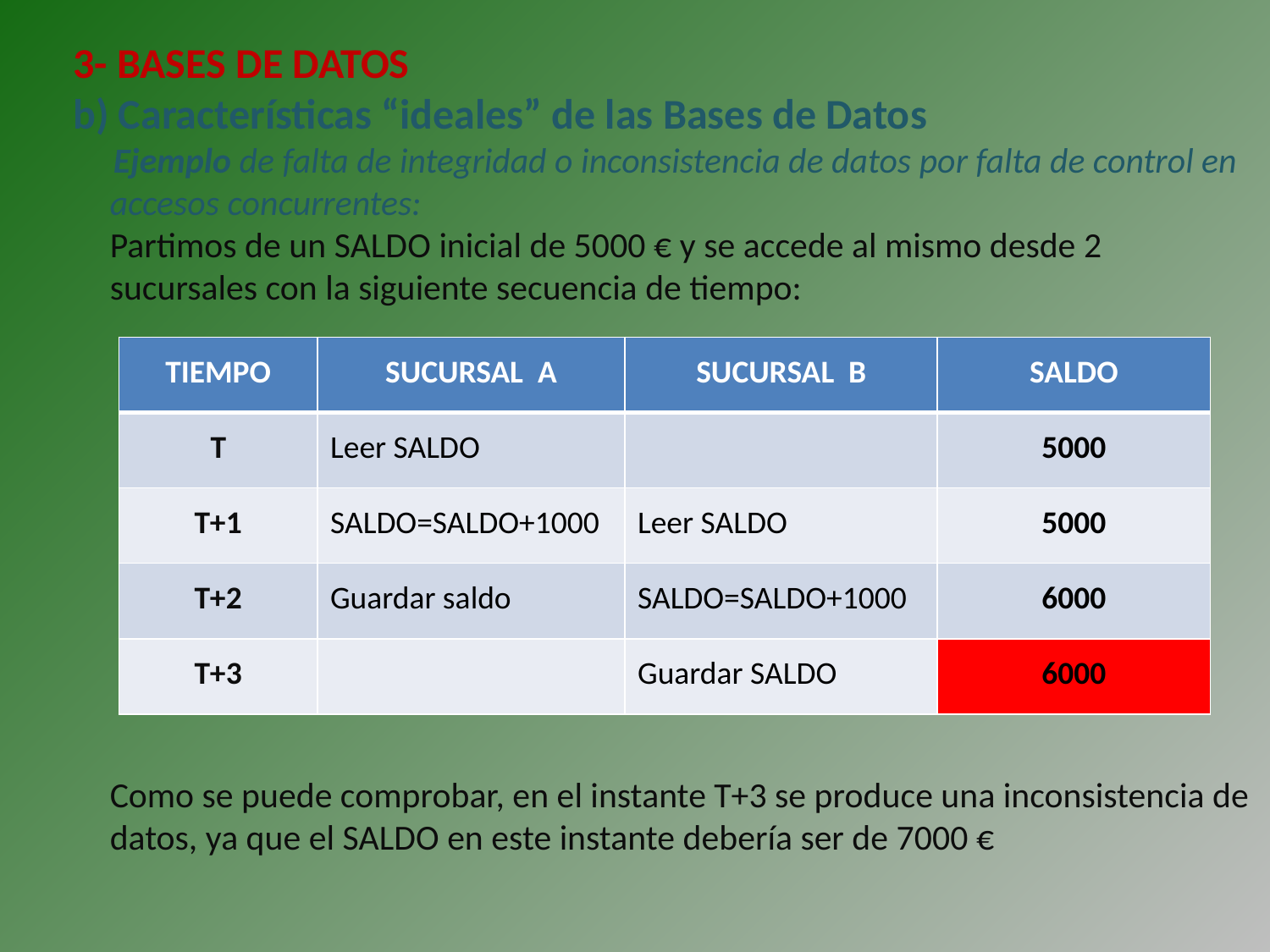

3- BASES DE DATOS
 Características “ideales” de las Bases de Datos
     Ejemplo de falta de integridad o inconsistencia de datos por falta de control en accesos concurrentes:
	Partimos de un SALDO inicial de 5000 € y se accede al mismo desde 2 sucursales con la siguiente secuencia de tiempo:

	Como se puede comprobar, en el instante T+3 se produce una inconsistencia de datos, ya que el SALDO en este instante debería ser de 7000 €
| TIEMPO | SUCURSAL A | SUCURSAL B | SALDO |
| --- | --- | --- | --- |
| T | Leer SALDO |  | 5000 |
| T+1 | SALDO=SALDO+1000 | Leer SALDO | 5000 |
| T+2 | Guardar saldo | SALDO=SALDO+1000 | 6000 |
| T+3 |  | Guardar SALDO | 6000 |